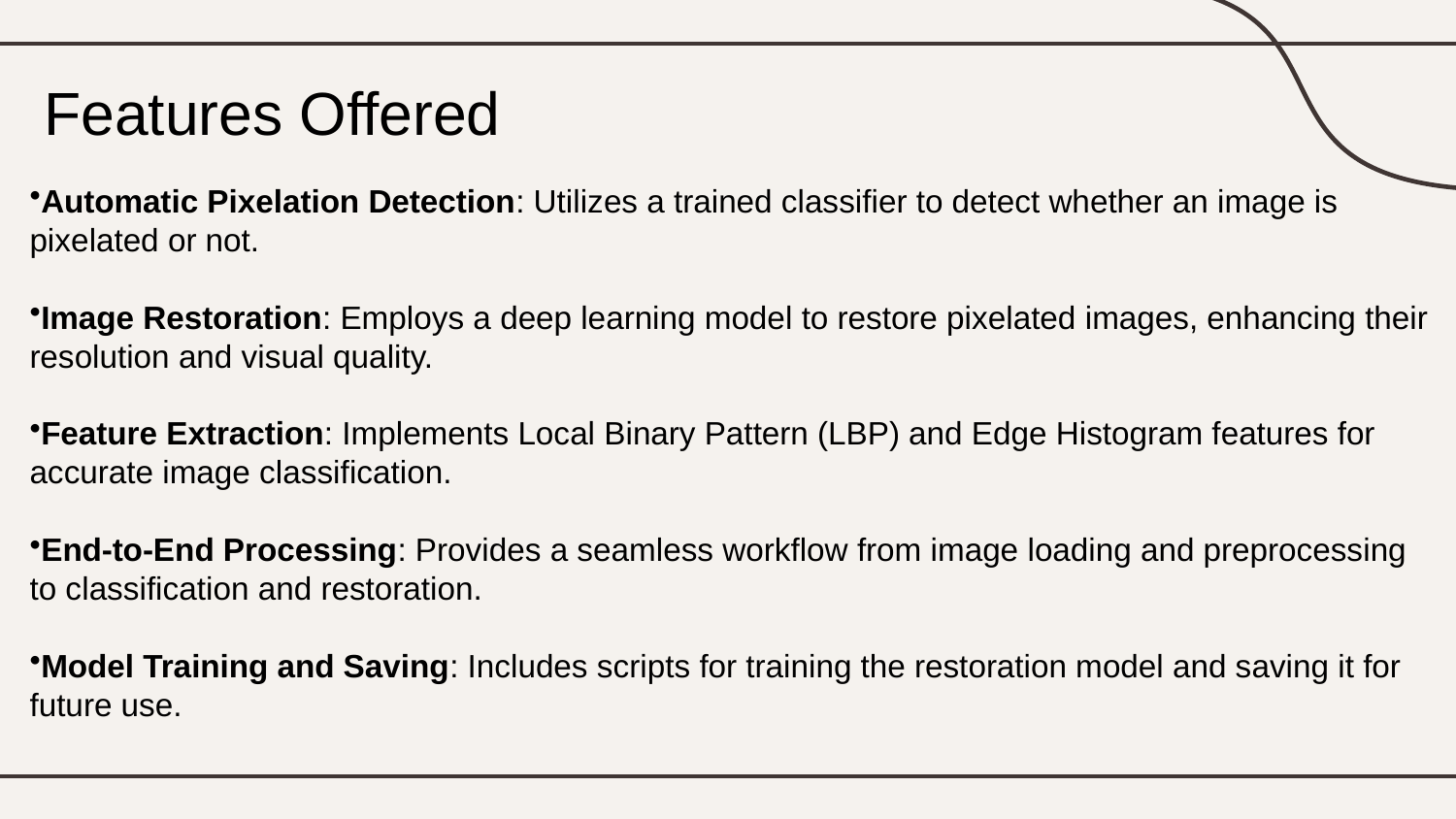

# Features Offered
Automatic Pixelation Detection: Utilizes a trained classifier to detect whether an image is pixelated or not.

Image Restoration: Employs a deep learning model to restore pixelated images, enhancing their resolution and visual quality.

Feature Extraction: Implements Local Binary Pattern (LBP) and Edge Histogram features for accurate image classification.

End-to-End Processing: Provides a seamless workflow from image loading and preprocessing to classification and restoration.

Model Training and Saving: Includes scripts for training the restoration model and saving it for future use.